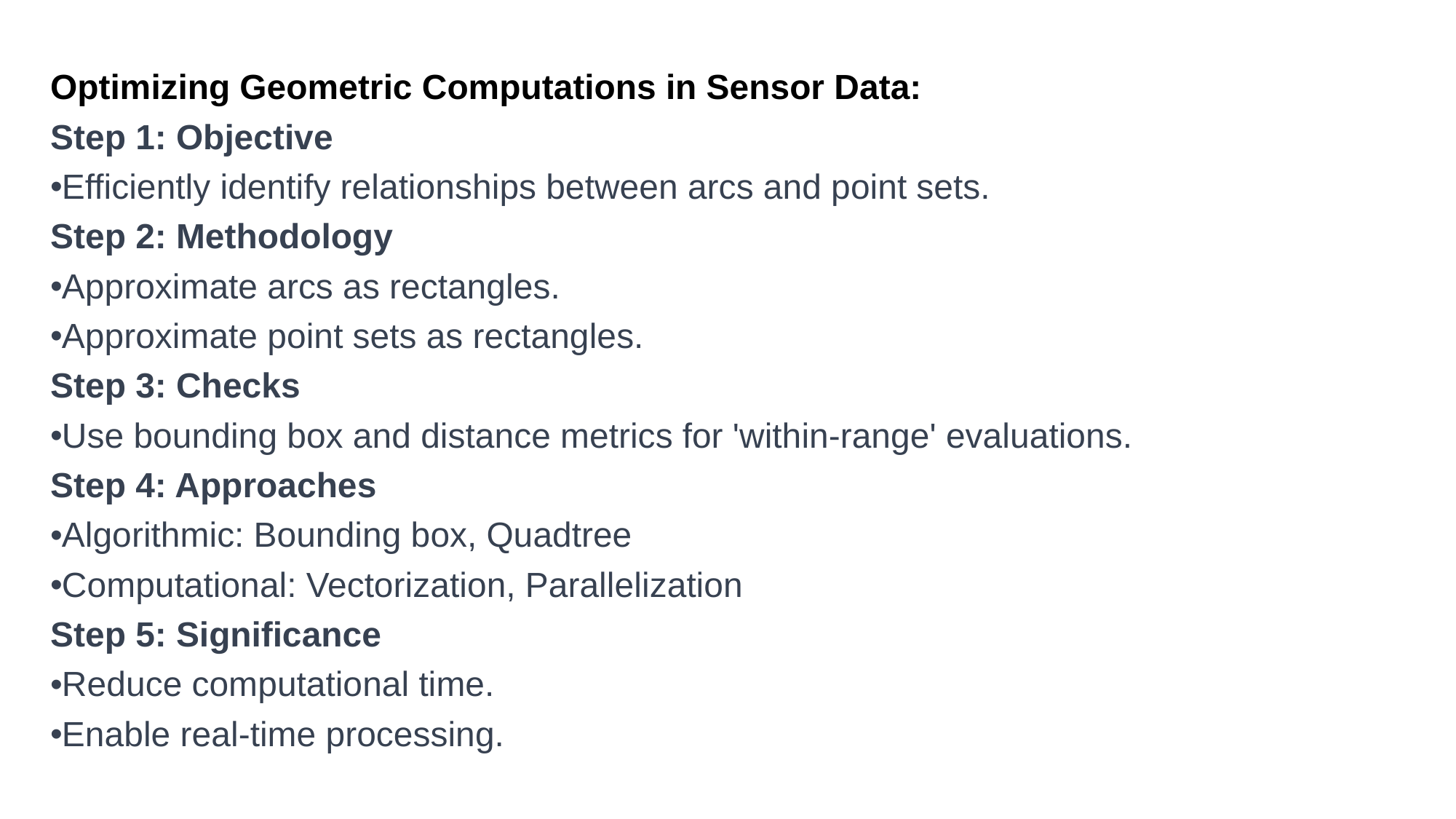

Optimizing Geometric Computations in Sensor Data:
Step 1: Objective
Efficiently identify relationships between arcs and point sets.
Step 2: Methodology
Approximate arcs as rectangles.
Approximate point sets as rectangles.
Step 3: Checks
Use bounding box and distance metrics for 'within-range' evaluations.
Step 4: Approaches
Algorithmic: Bounding box, Quadtree
Computational: Vectorization, Parallelization
Step 5: Significance
Reduce computational time.
Enable real-time processing.